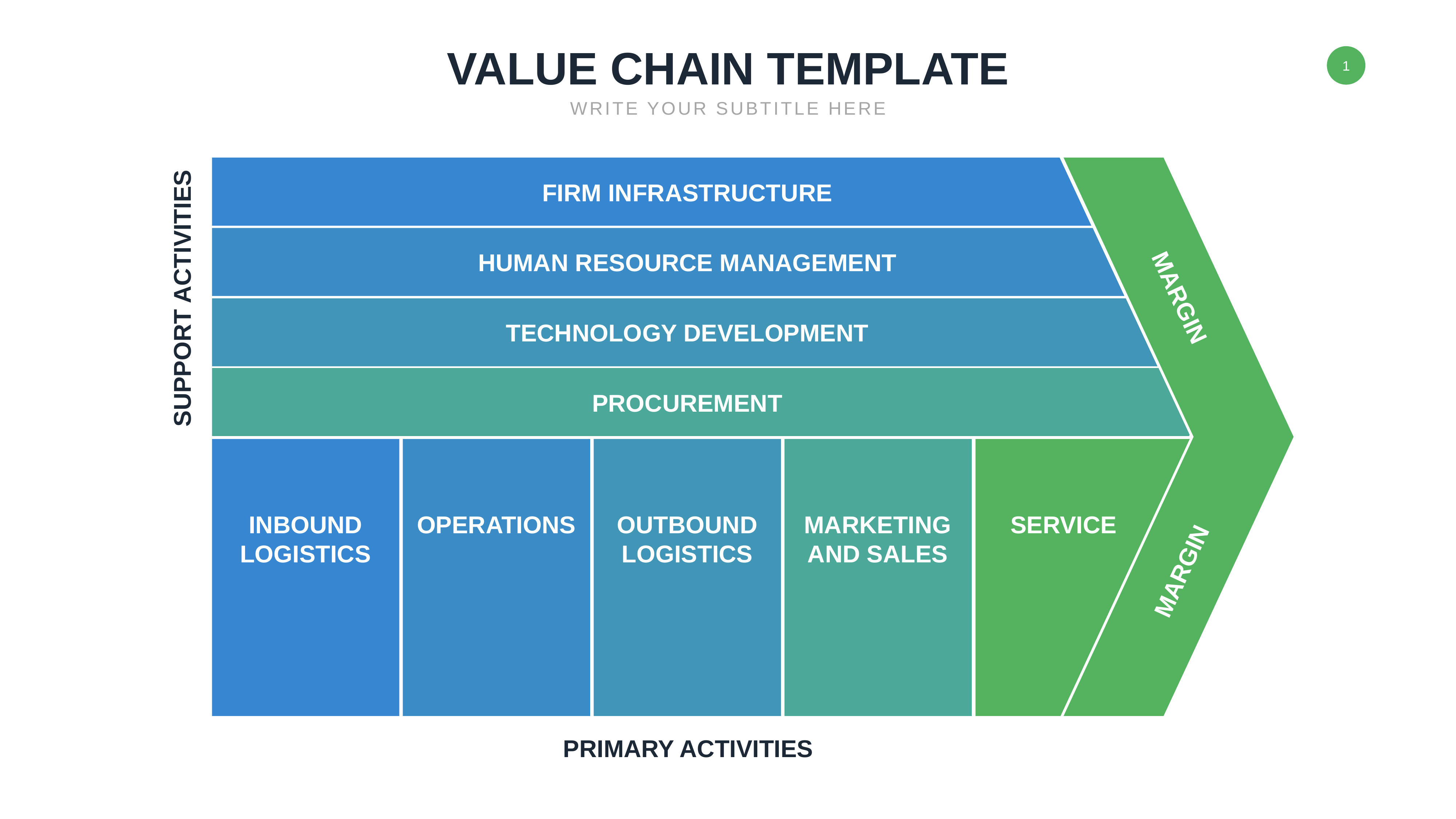

VALUE CHAIN TEMPLATE
WRITE YOUR SUBTITLE HERE

FIRM INFRASTRUCTURE

HUMAN RESOURCE MANAGEMENT
MARGIN
SUPPORT ACTIVITIES

TECHNOLOGY DEVELOPMENT

PROCUREMENT

INBOUND
LOGISTICS
OPERATIONS
OUTBOUND
LOGISTICS
MARKETING
AND SALES
SERVICE
MARGIN
PRIMARY ACTIVITIES